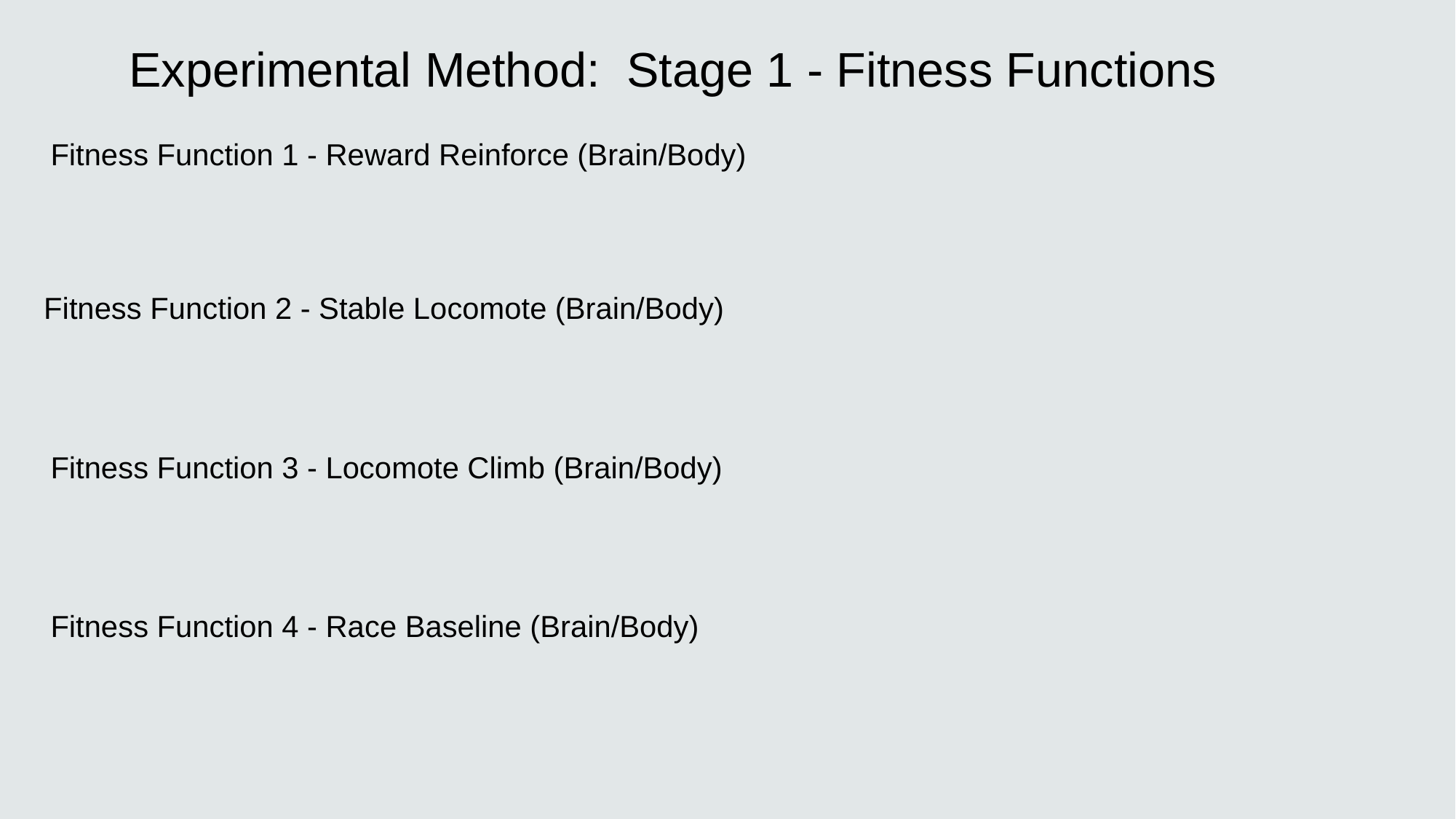

# Experimental Method:  Stage 1 - Fitness Functions
Fitness Function 1 - Reward Reinforce (Brain/Body)
Fitness Function 2 - Stable Locomote (Brain/Body)
Fitness Function 3 - Locomote Climb (Brain/Body)
Fitness Function 4 - Race Baseline (Brain/Body)